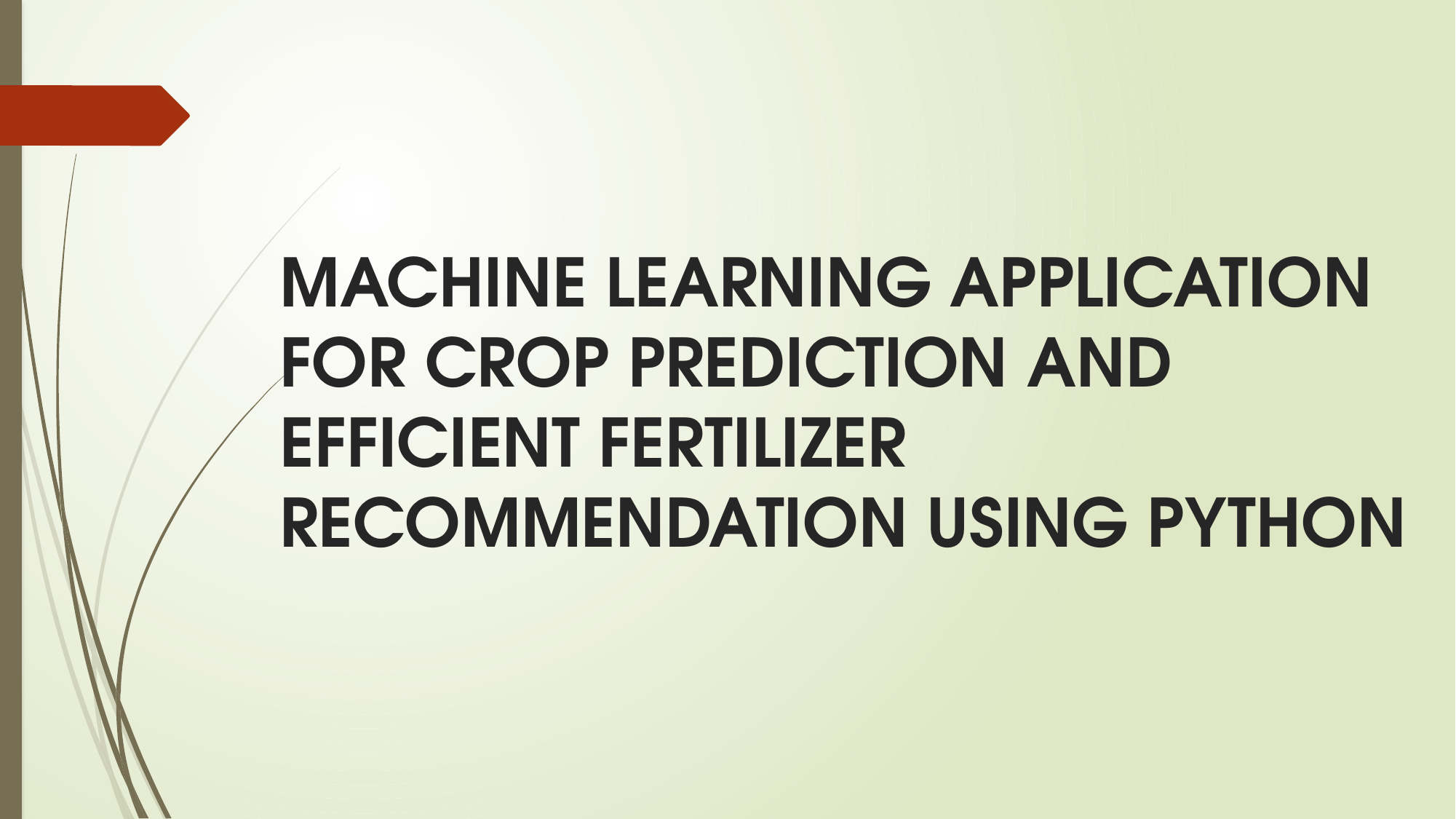

# MACHINE LEARNING APPLICATION FOR CROP PREDICTION AND EFFICIENT FERTILIZER RECOMMENDATION USING PYTHON